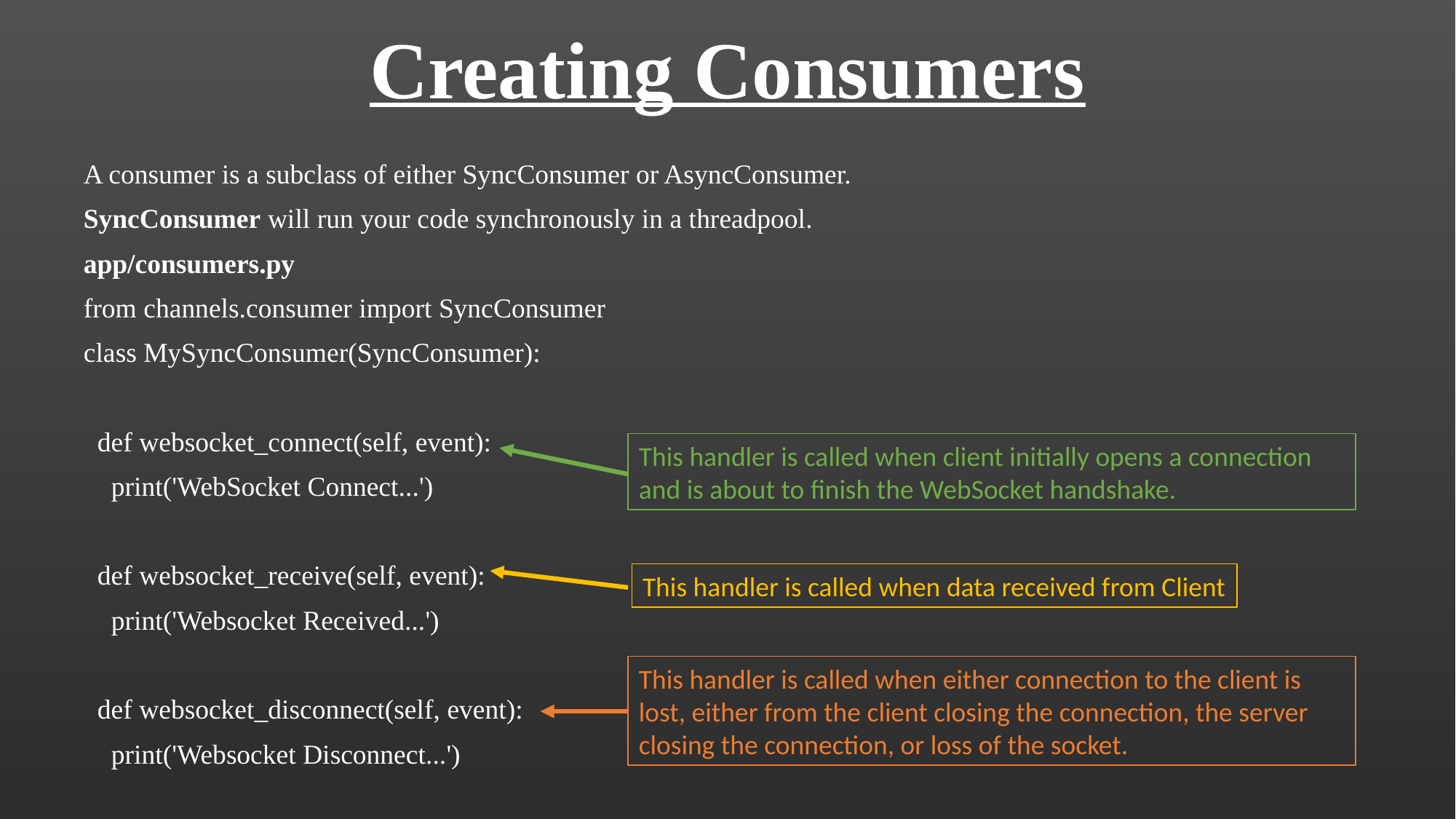

# Creating Consumers
A consumer is a subclass of either SyncConsumer or AsyncConsumer.
SyncConsumer will run your code synchronously in a threadpool.
app/consumers.py
from channels.consumer import SyncConsumer
class MySyncConsumer(SyncConsumer):

  def websocket_connect(self, event):
    print('WebSocket Connect...')

  def websocket_receive(self, event):
    print('Websocket Received...')

  def websocket_disconnect(self, event):
    print('Websocket Disconnect...')
This handler is called when client initially opens a connection and is about to finish the WebSocket handshake.
This handler is called when data received from Client
This handler is called when either connection to the client is lost, either from the client closing the connection, the server closing the connection, or loss of the socket.